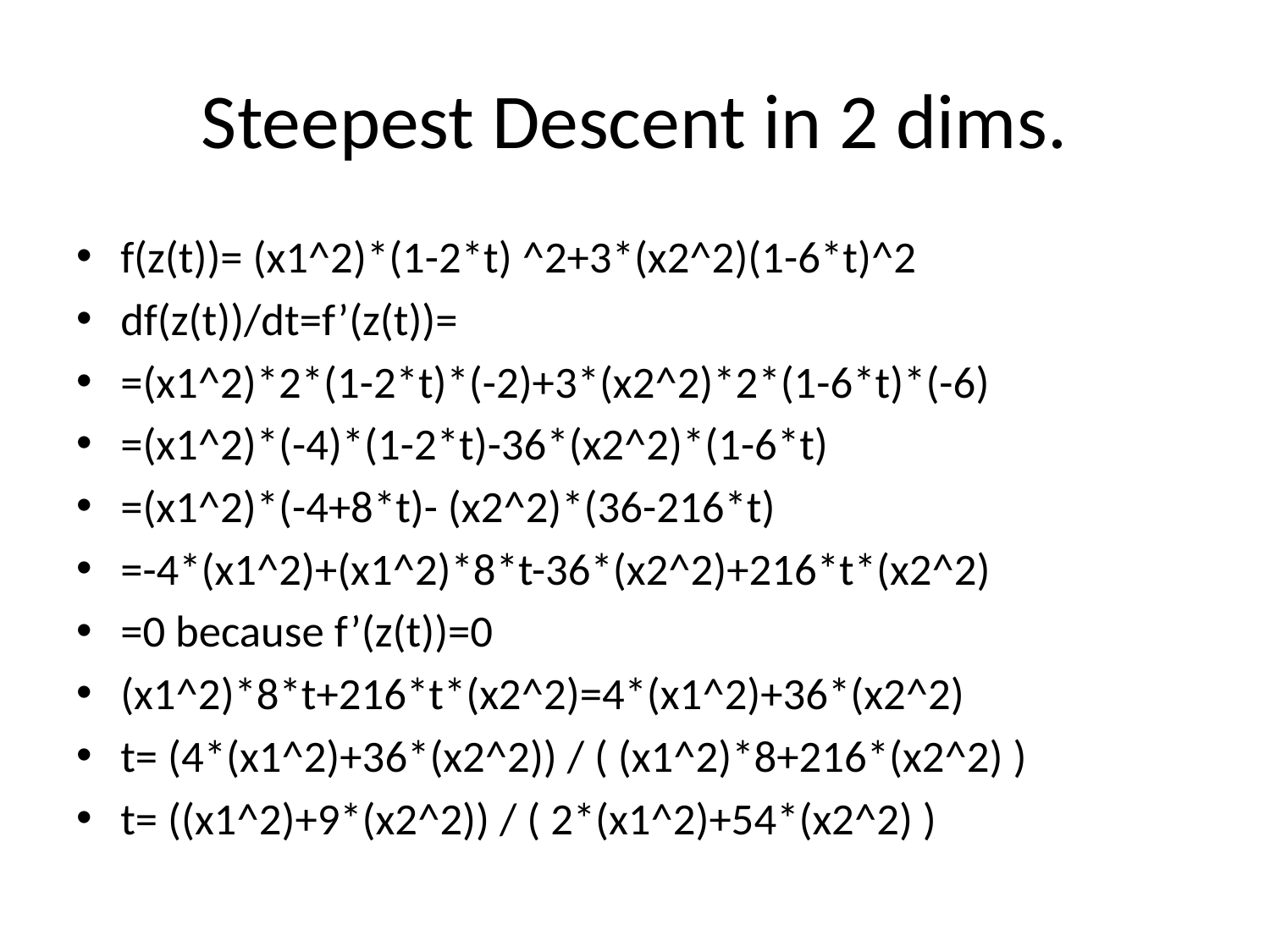

# Steepest Descent in 2 dims.
f(z(t))= (x1^2)*(1-2*t) ^2+3*(x2^2)(1-6*t)^2
df(z(t))/dt=f’(z(t))=
=(x1^2)*2*(1-2*t)*(-2)+3*(x2^2)*2*(1-6*t)*(-6)
=(x1^2)*(-4)*(1-2*t)-36*(x2^2)*(1-6*t)
=(x1^2)*(-4+8*t)- (x2^2)*(36-216*t)
=-4*(x1^2)+(x1^2)*8*t-36*(x2^2)+216*t*(x2^2)
=0 because f’(z(t))=0
(x1^2)*8*t+216*t*(x2^2)=4*(x1^2)+36*(x2^2)
t= (4*(x1^2)+36*(x2^2)) / ( (x1^2)*8+216*(x2^2) )
t= ((x1^2)+9*(x2^2)) / ( 2*(x1^2)+54*(x2^2) )